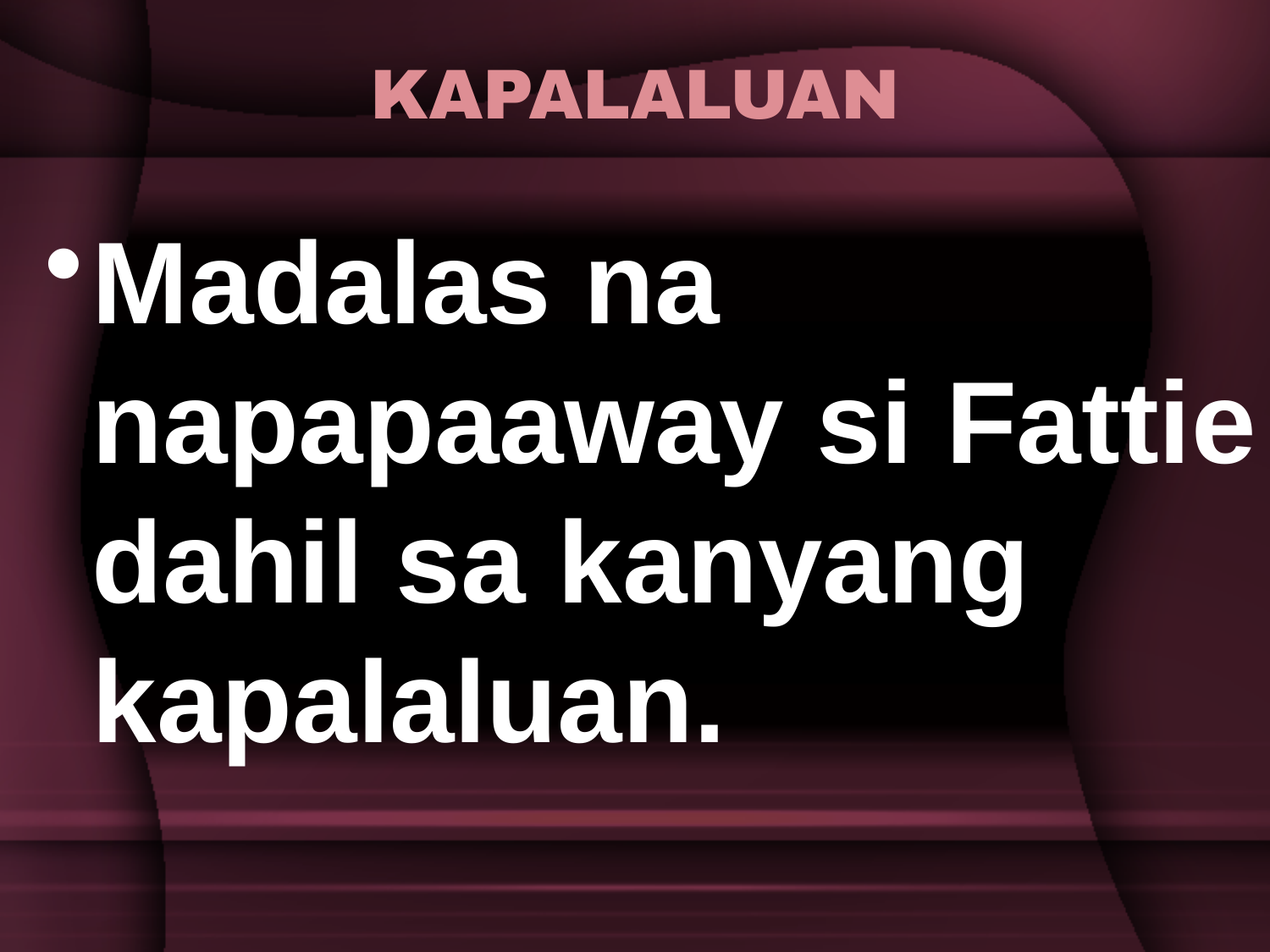

# KAPALALUAN
Madalas na napapaaway si Fattie dahil sa kanyang kapalaluan.